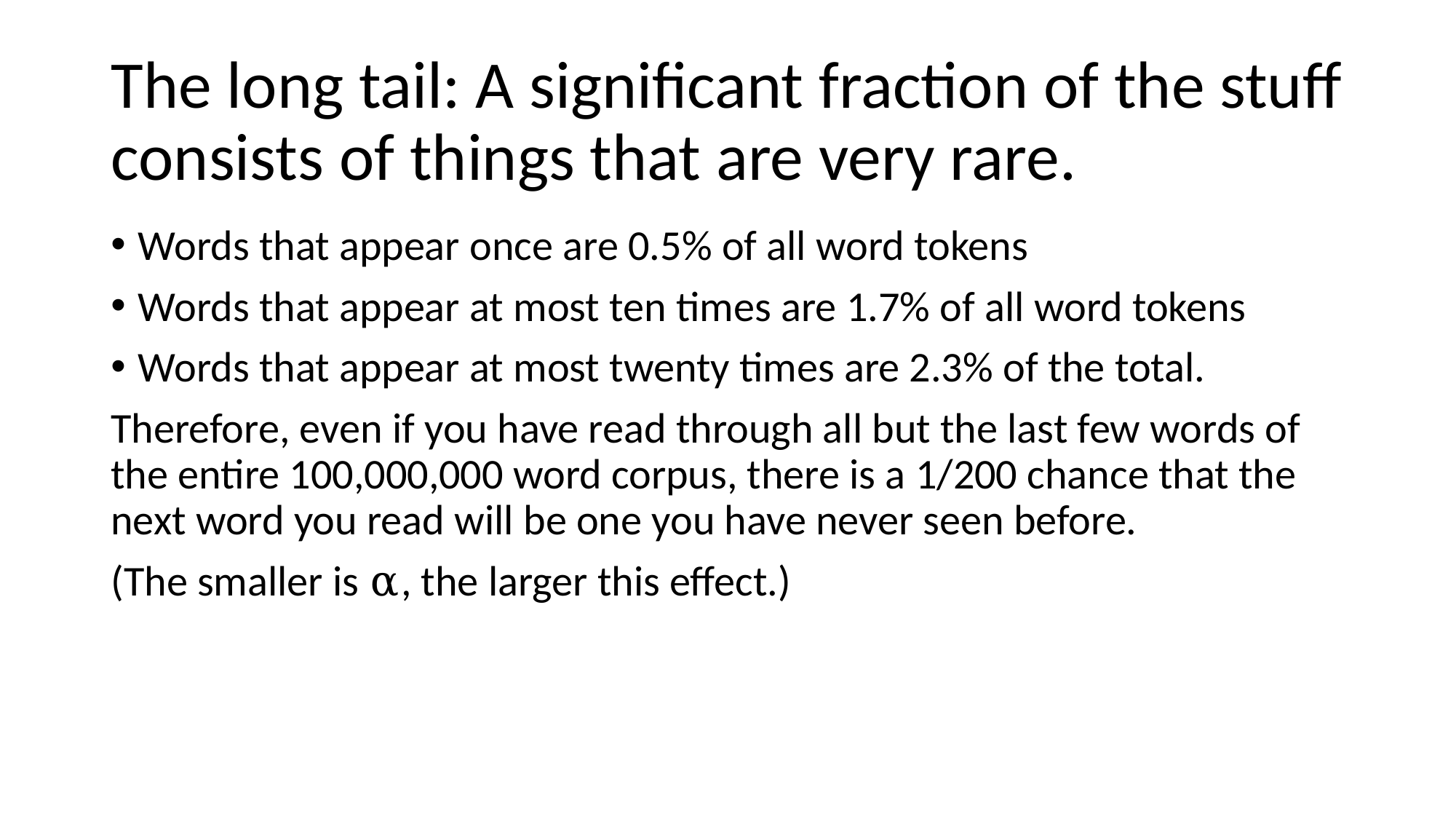

# The long tail: A significant fraction of the stuff consists of things that are very rare.
Words that appear once are 0.5% of all word tokens
Words that appear at most ten times are 1.7% of all word tokens
Words that appear at most twenty times are 2.3% of the total.
Therefore, even if you have read through all but the last few words of the entire 100,000,000 word corpus, there is a 1/200 chance that the next word you read will be one you have never seen before.
(The smaller is α, the larger this effect.)